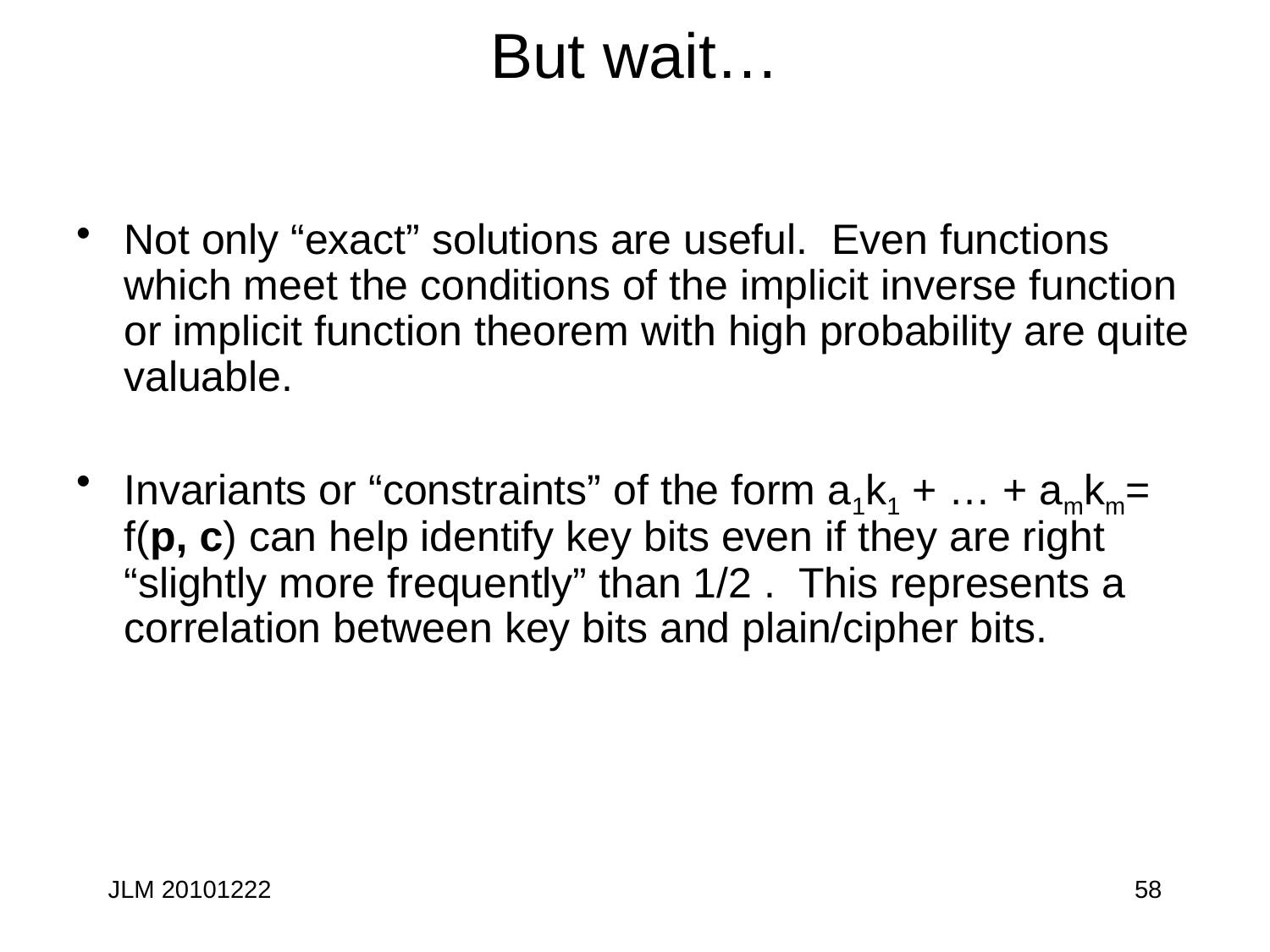

# But wait…
Not only “exact” solutions are useful.  Even functions which meet the conditions of the implicit inverse function or implicit function theorem with high probability are quite valuable.

Invariants or “constraints” of the form a1k1 + … + amkm= f(p, c) can help identify key bits even if they are right “slightly more frequently” than 1/2 .  This represents a correlation between key bits and plain/cipher bits.
JLM 20101222
58